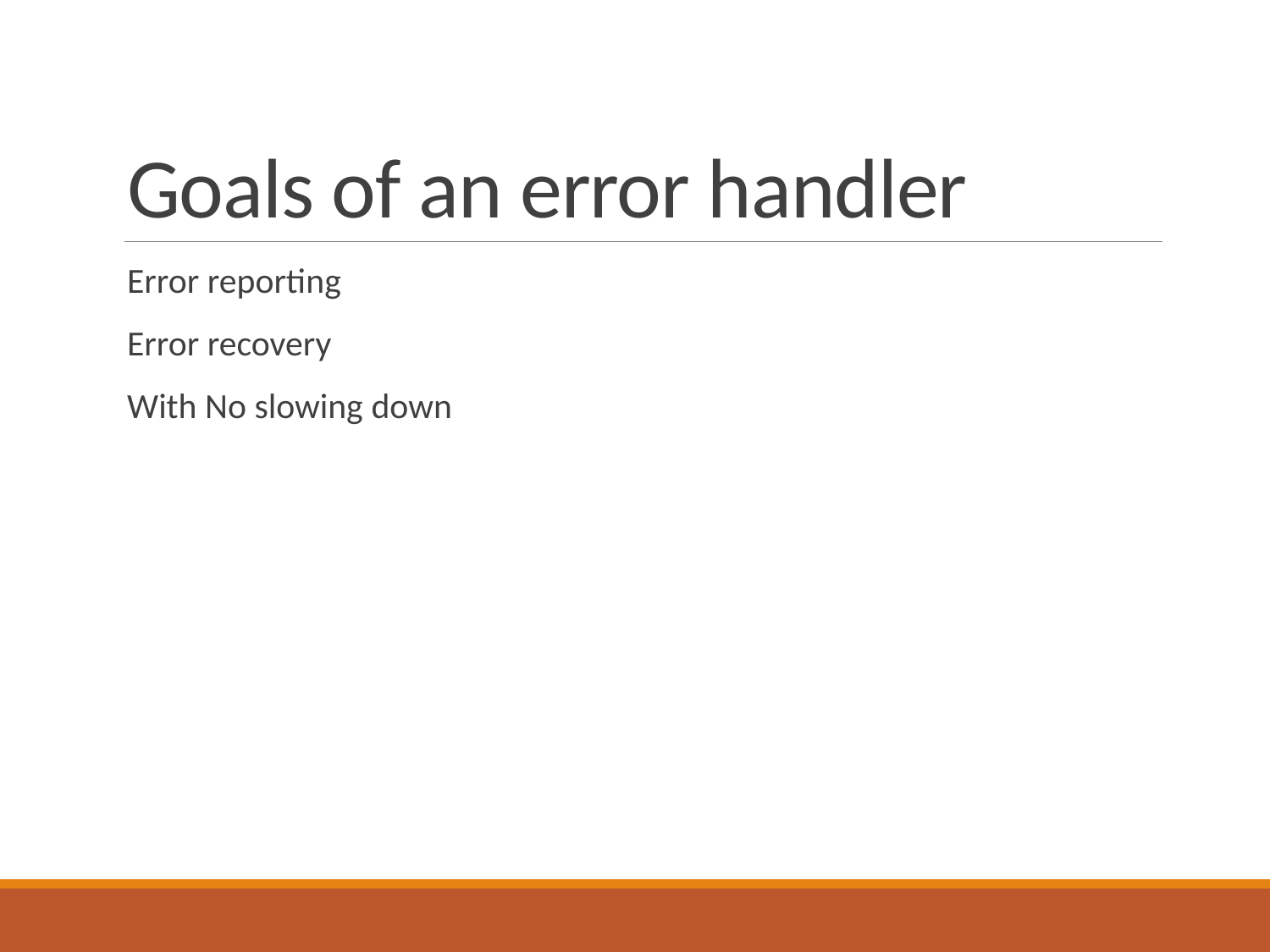

# Goals of an error handler
Error reporting
Error recovery
With No slowing down